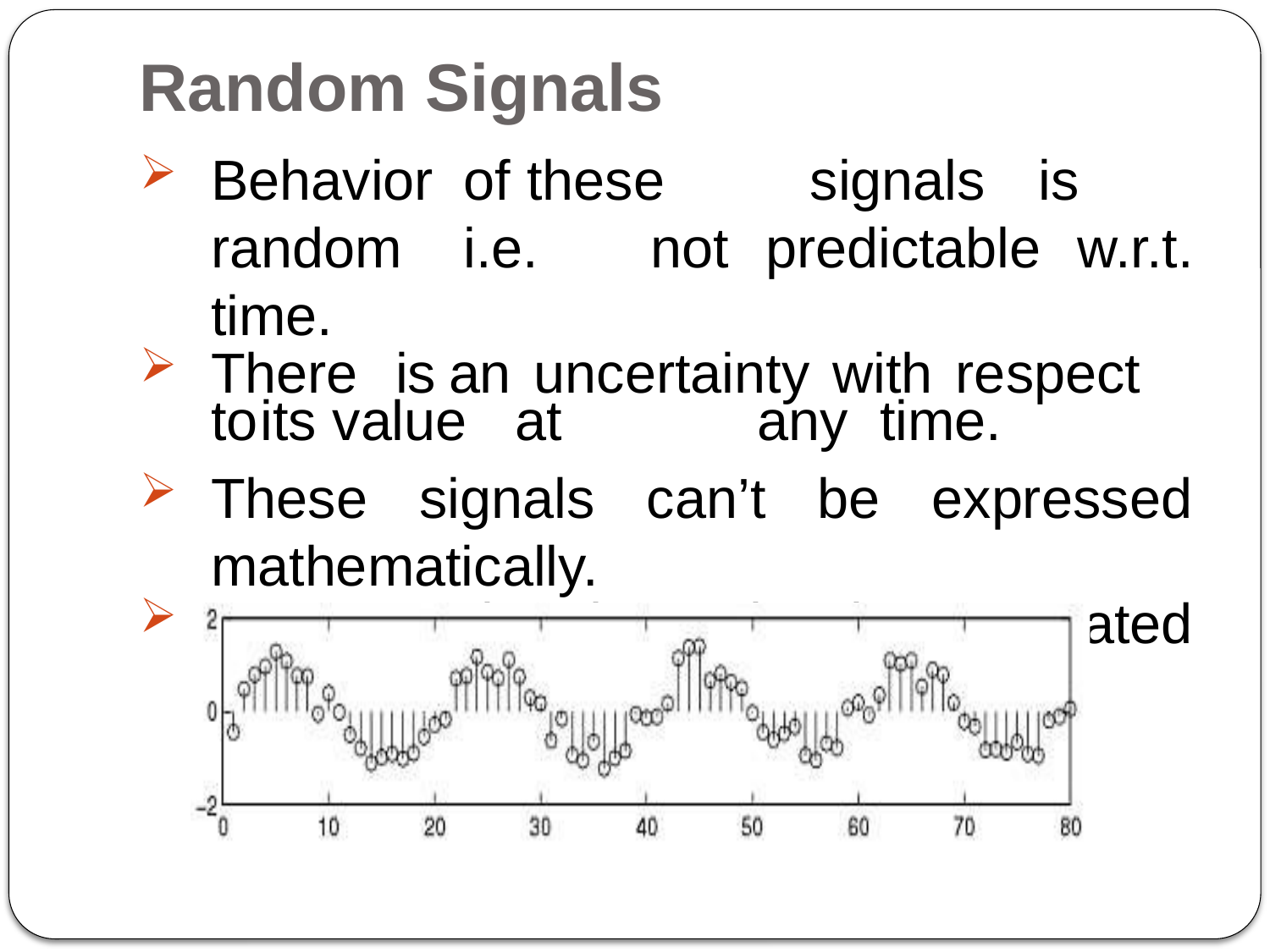

# Random Signals
Behavior	of	these	signals	is	random	i.e.	not predictable w.r.t. time.
There	is	an uncertainty with respect	to	its value	at	any  time.
These signals can’t be expressed mathematically.
For example: Thermal Noise generated is non deterministic  signal.